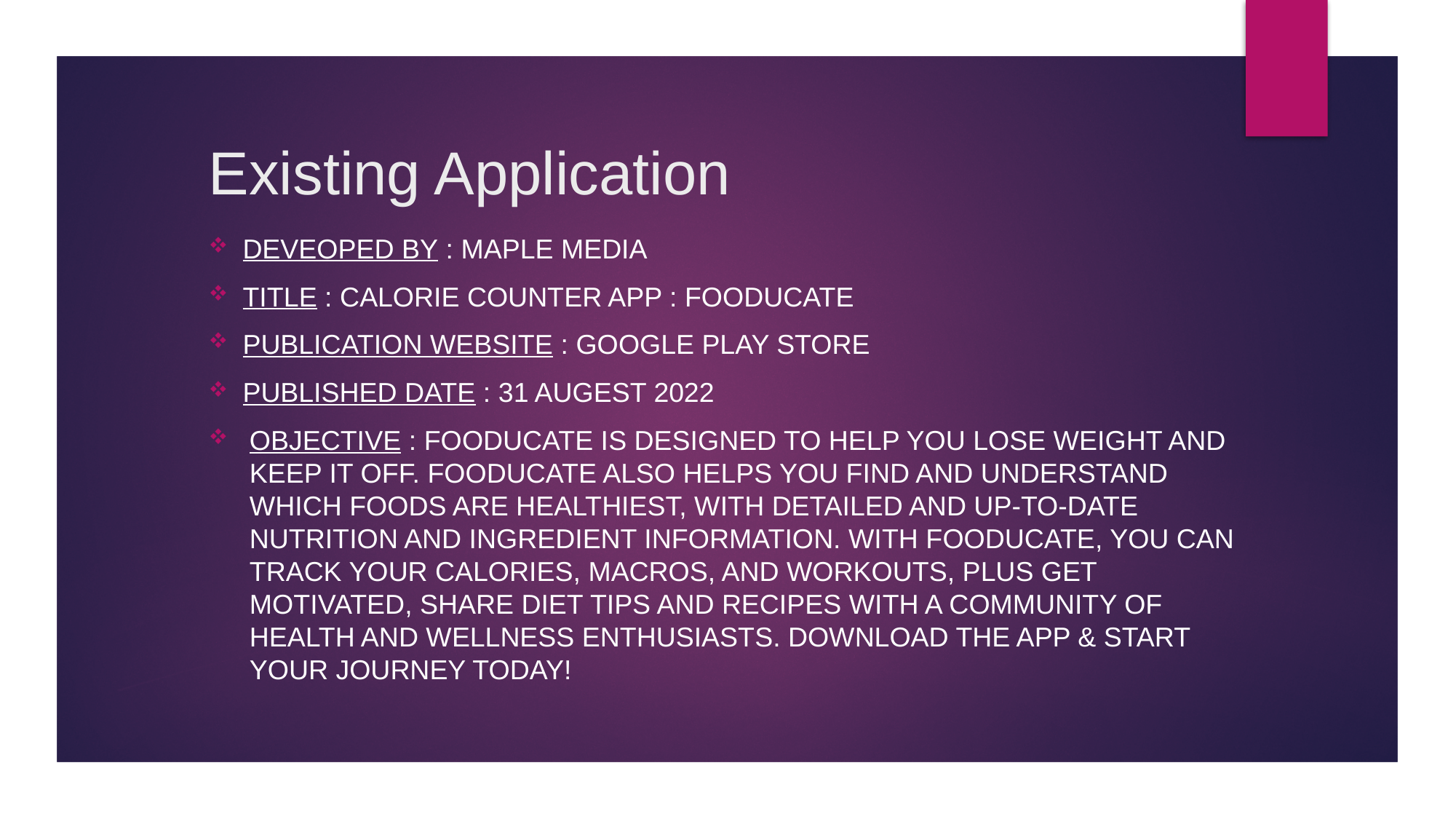

# Existing Application
Deveoped by : maple media
Title : calorie counter app : fooducate
Publication website : google play store
Published date : 31 augest 2022
Objective : Fooducate is designed to help you lose weight and keep it off. Fooducate also helps you find and understand which foods are healthiest, with detailed and up-to-date nutrition and ingredient information. With Fooducate, you can track your calories, macros, and workouts, plus get motivated, share diet tips and recipes with a community of health and wellness enthusiasts. Download the app & start your journey today!